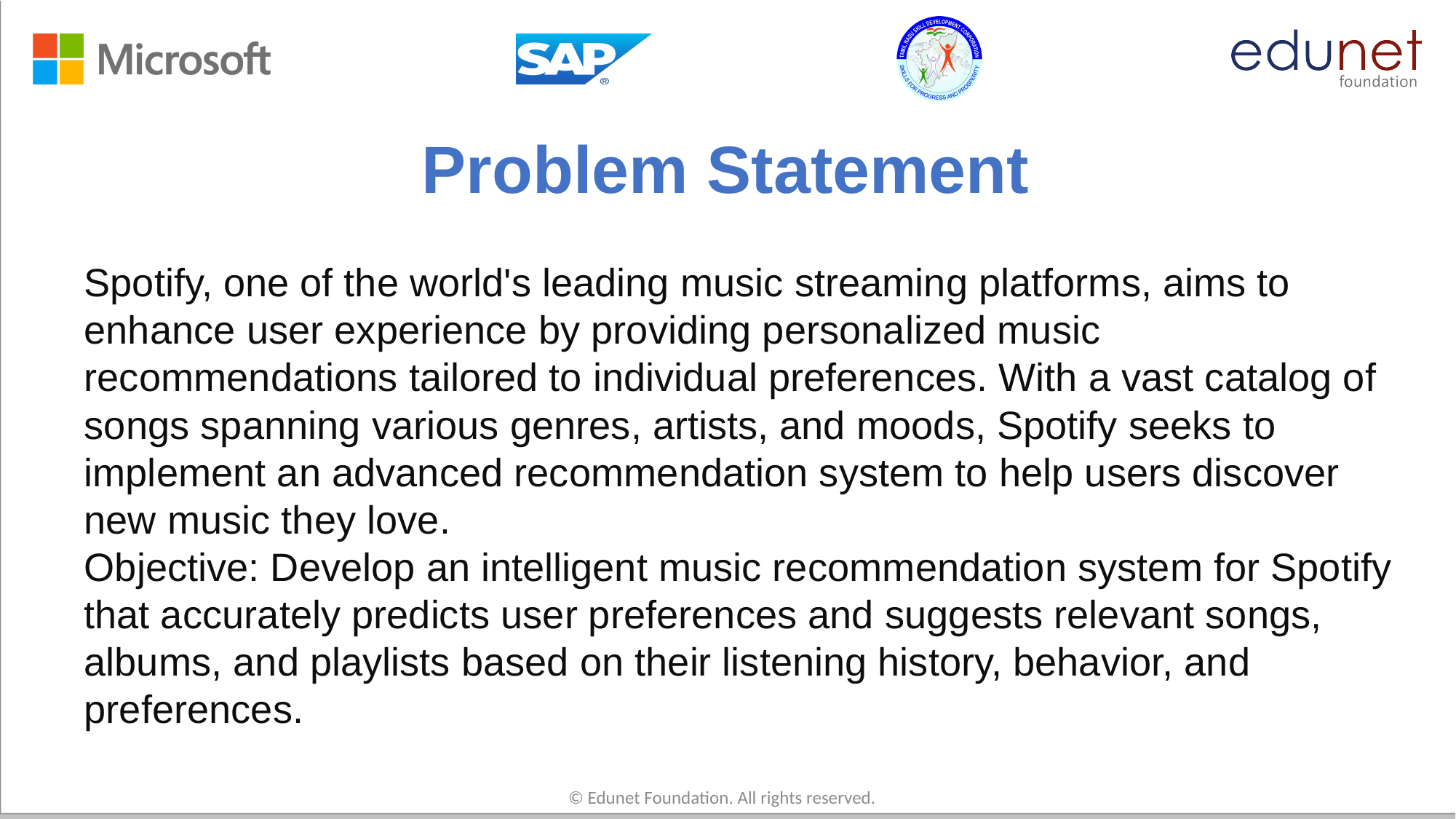

# Problem Statement
Spotify, one of the world's leading music streaming platforms, aims to enhance user experience by providing personalized music recommendations tailored to individual preferences. With a vast catalog of songs spanning various genres, artists, and moods, Spotify seeks to implement an advanced recommendation system to help users discover new music they love.
Objective: Develop an intelligent music recommendation system for Spotify that accurately predicts user preferences and suggests relevant songs, albums, and playlists based on their listening history, behavior, and preferences.

© Edunet Foundation. All rights reserved.